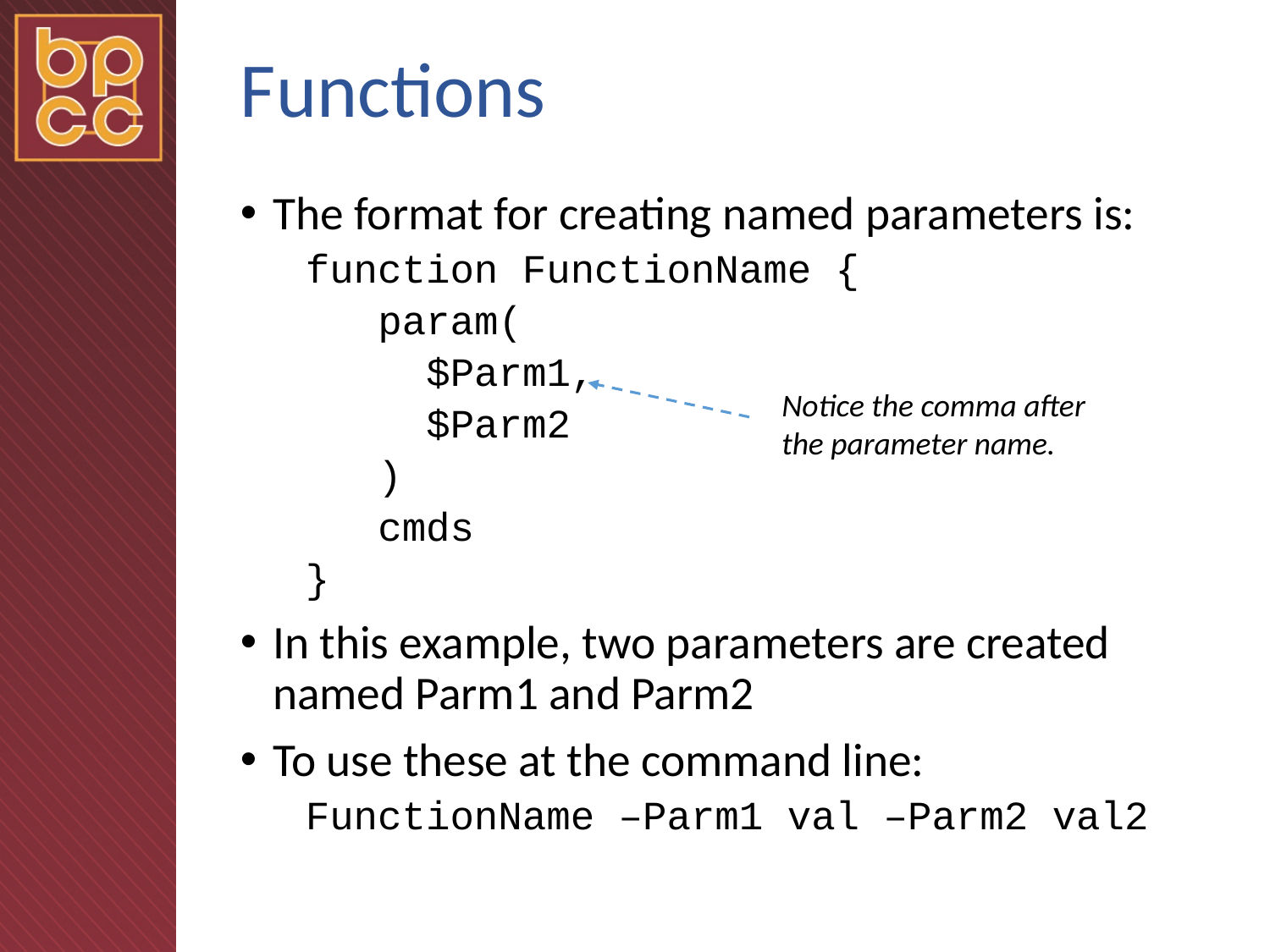

# Functions
The format for creating named parameters is:
function FunctionName {
   param(
     $Parm1,
     $Parm2
   )
   cmds
}
In this example, two parameters are created named Parm1 and Parm2
To use these at the command line:
FunctionName –Parm1 val –Parm2 val2
Notice the comma after the parameter name.